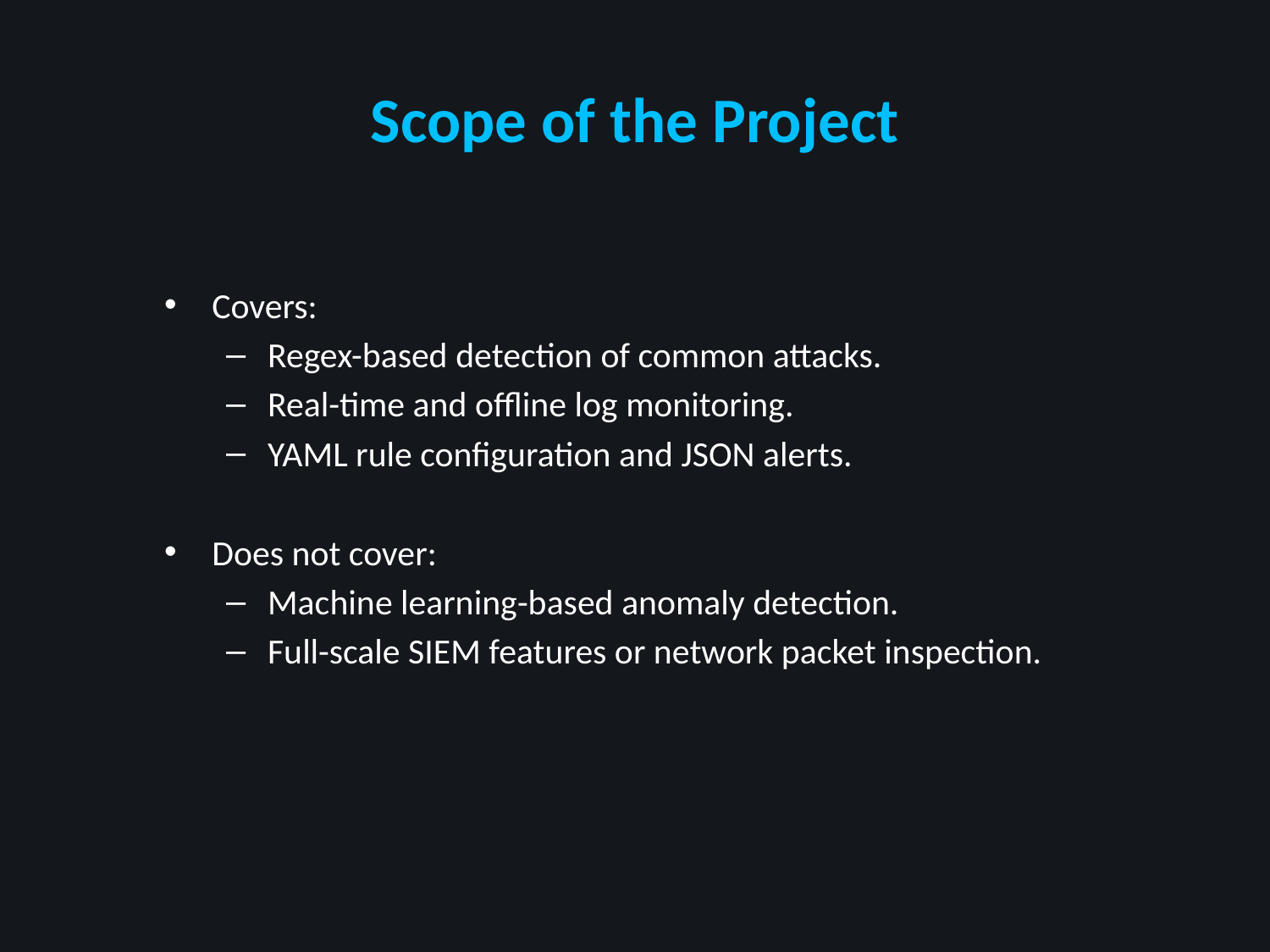

# Scope of the Project
Covers:
Regex-based detection of common attacks.
Real-time and offline log monitoring.
YAML rule configuration and JSON alerts.

Does not cover:
Machine learning-based anomaly detection.
Full-scale SIEM features or network packet inspection.